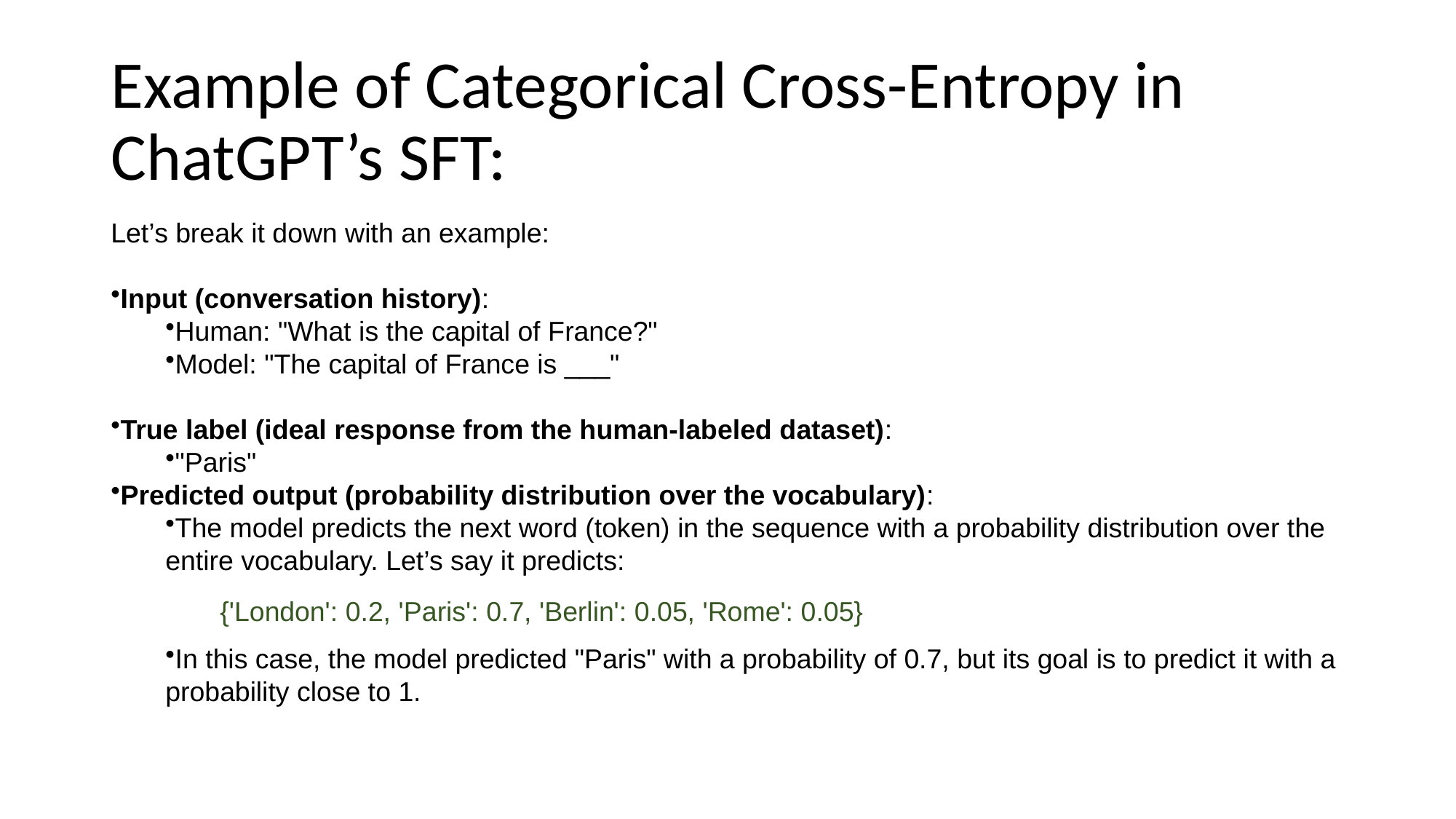

# Example of Categorical Cross-Entropy in ChatGPT’s SFT:
Let’s break it down with an example:

Input (conversation history):
Human: "What is the capital of France?"
Model: "The capital of France is ___"

True label (ideal response from the human-labeled dataset):
"Paris"
Predicted output (probability distribution over the vocabulary):
The model predicts the next word (token) in the sequence with a probability distribution over the entire vocabulary. Let’s say it predicts:

	{'London': 0.2, 'Paris': 0.7, 'Berlin': 0.05, 'Rome': 0.05}

In this case, the model predicted "Paris" with a probability of 0.7, but its goal is to predict it with a probability close to 1.